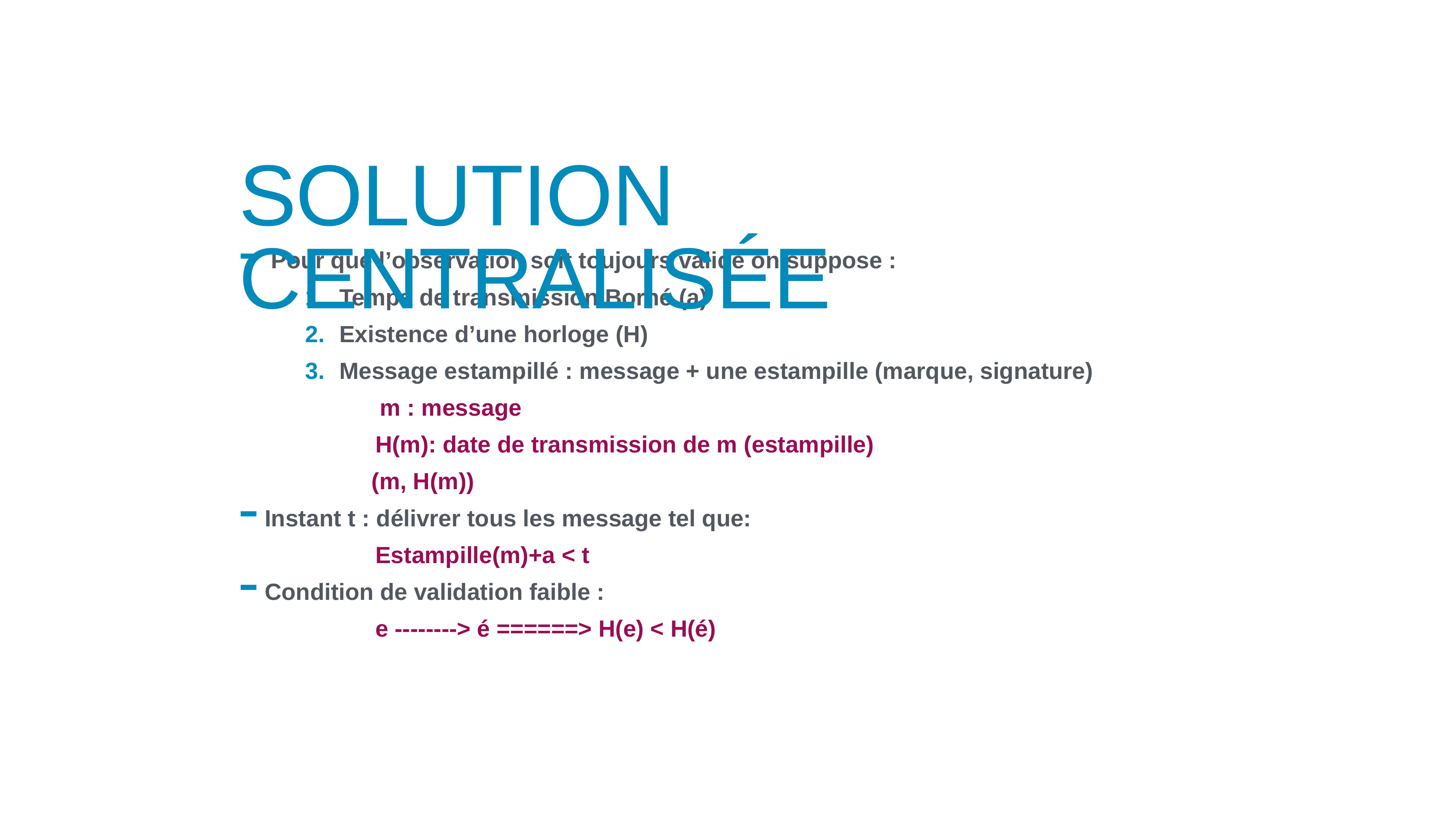

# Solution centralisée
  Pour que l’observation soit toujours valide on suppose :
Temps de transmission Borné (a)
Existence d’une horloge (H)
Message estampillé : message + une estampille (marque, signature)
               m : message
    H(m): date de transmission de m (estampille)
(m, H(m))
 Instant t : délivrer tous les message tel que:
    Estampille(m)+a < t
 Condition de validation faible :
    e --------> é ======> H(e) < H(é)
11